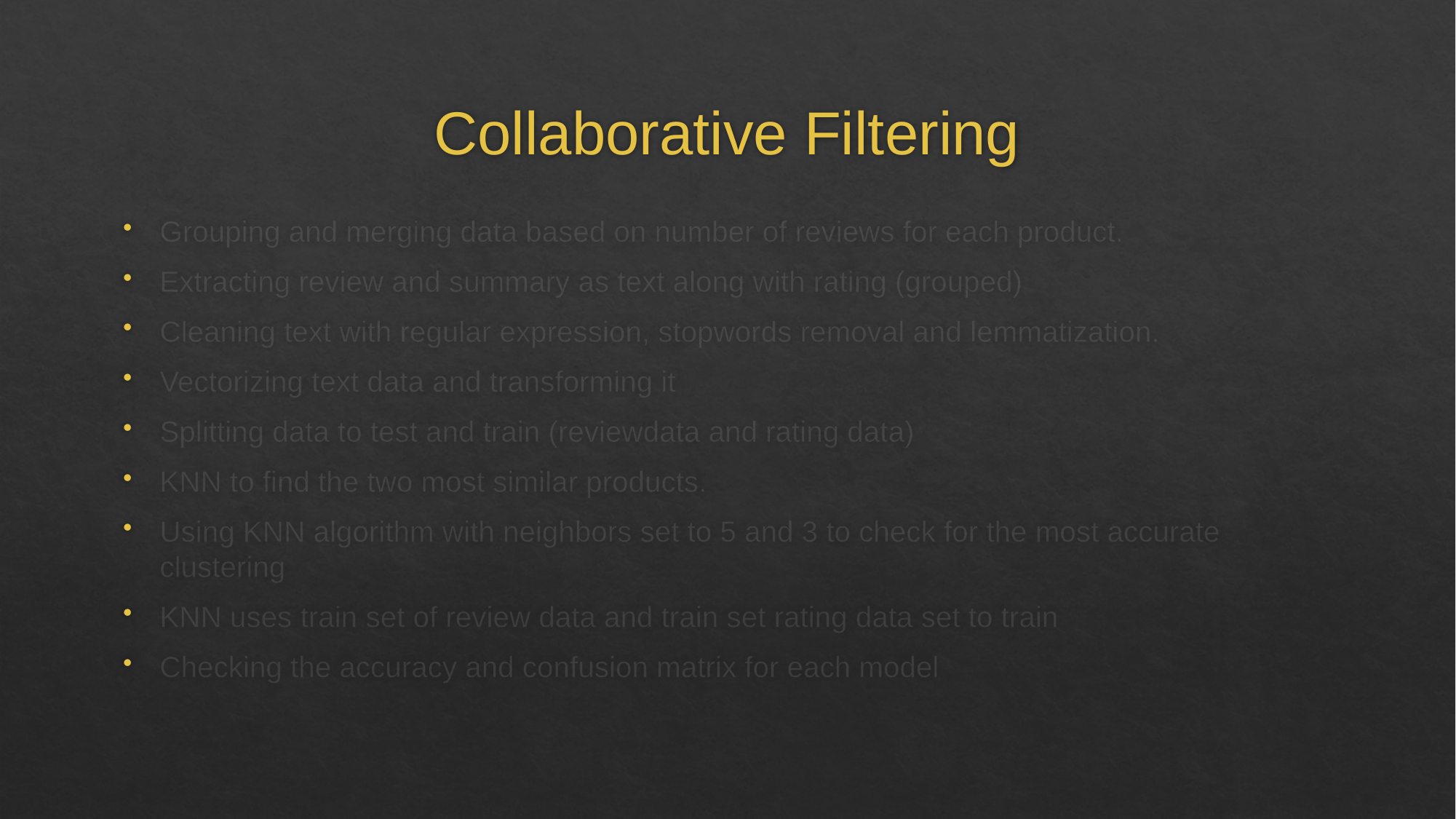

# Collaborative Filtering
Grouping and merging data based on number of reviews for each product.
Extracting review and summary as text along with rating (grouped)
Cleaning text with regular expression, stopwords removal and lemmatization.
Vectorizing text data and transforming it
Splitting data to test and train (reviewdata and rating data)
KNN to find the two most similar products.
Using KNN algorithm with neighbors set to 5 and 3 to check for the most accurate clustering
KNN uses train set of review data and train set rating data set to train
Checking the accuracy and confusion matrix for each model